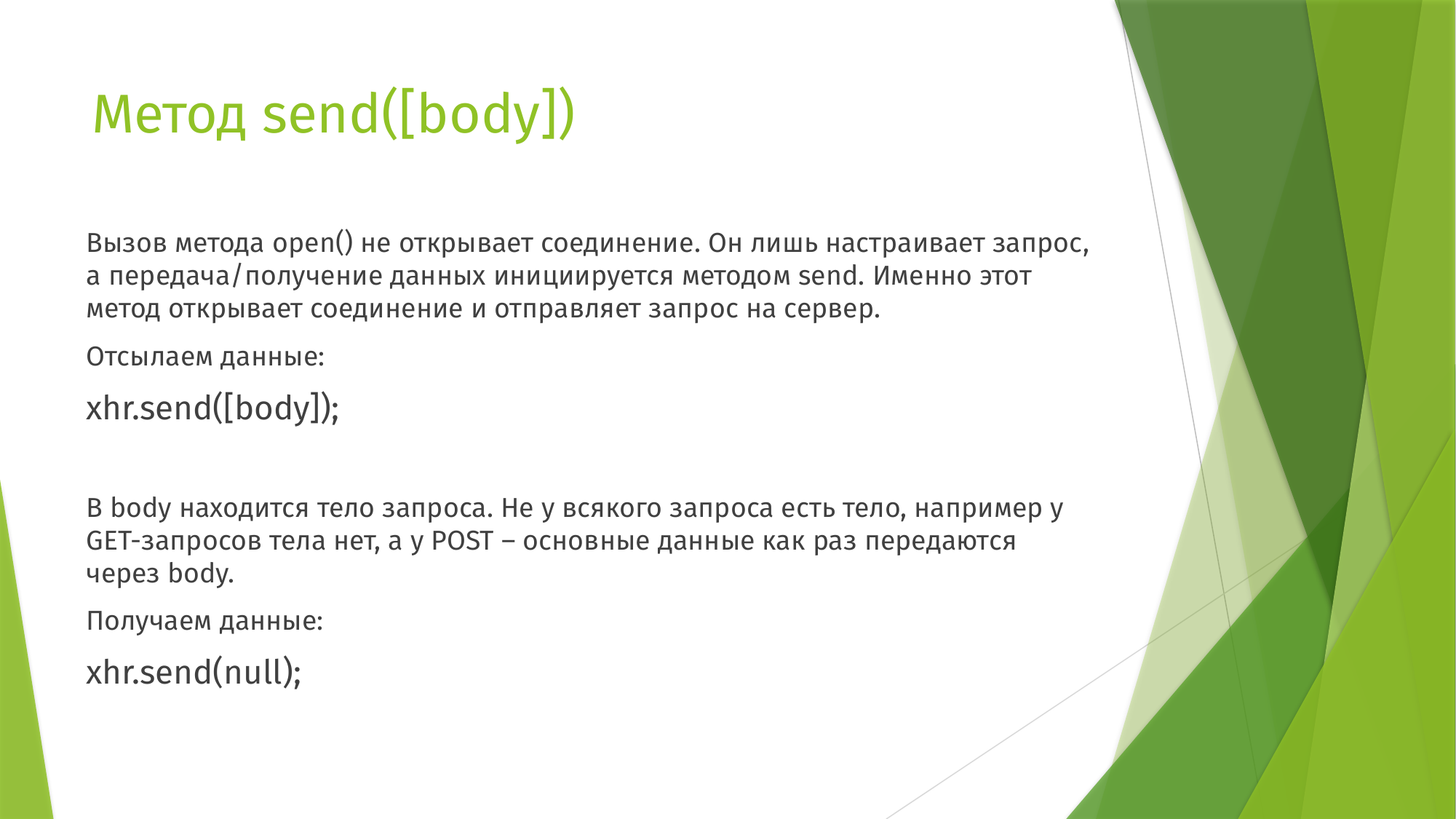

# Метод send([body])

Вызов метода open() не открывает соединение. Он лишь настраивает запрос, а передача/получение данных инициируется методом send. Именно этот метод открывает соединение и отправляет запрос на сервер.
Отсылаем данные:
xhr.send([body]);

В body находится тело запроса. Не у всякого запроса есть тело, например у GET-запросов тела нет, а у POST – основные данные как раз передаются через body.
Получаем данные:
xhr.send(null);